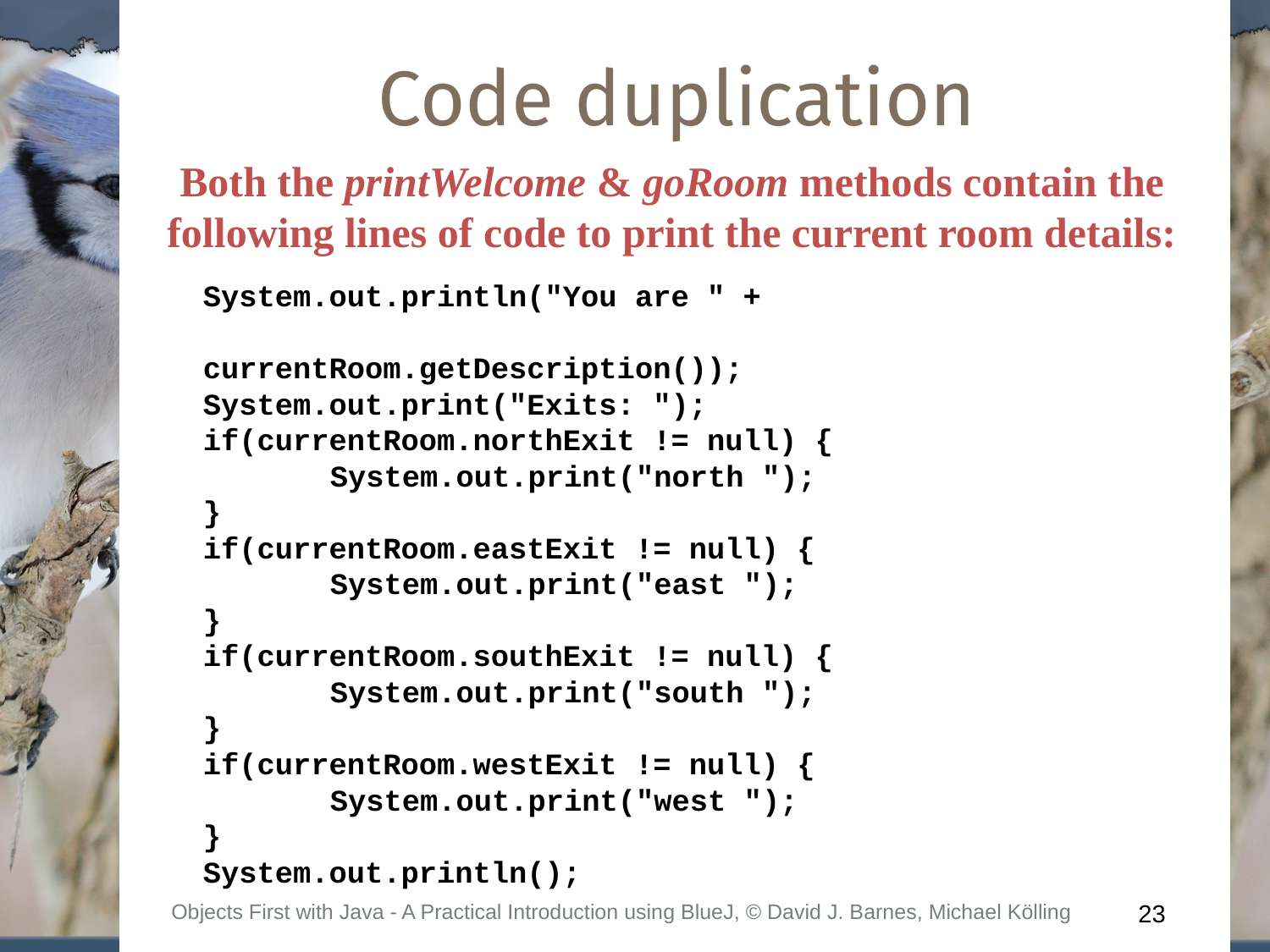

Code duplication
Both the printWelcome & goRoom methods contain the following lines of code to print the current room details:

System.out.println("You are " +
				currentRoom.getDescription());
System.out.print("Exits: ");
if(currentRoom.northExit != null) {
	System.out.print("north ");
}
if(currentRoom.eastExit != null) {
	System.out.print("east ");
}
if(currentRoom.southExit != null) {
	System.out.print("south ");
}
if(currentRoom.westExit != null) {
	System.out.print("west ");
}
System.out.println();
Objects First with Java - A Practical Introduction using BlueJ, © David J. Barnes, Michael Kölling